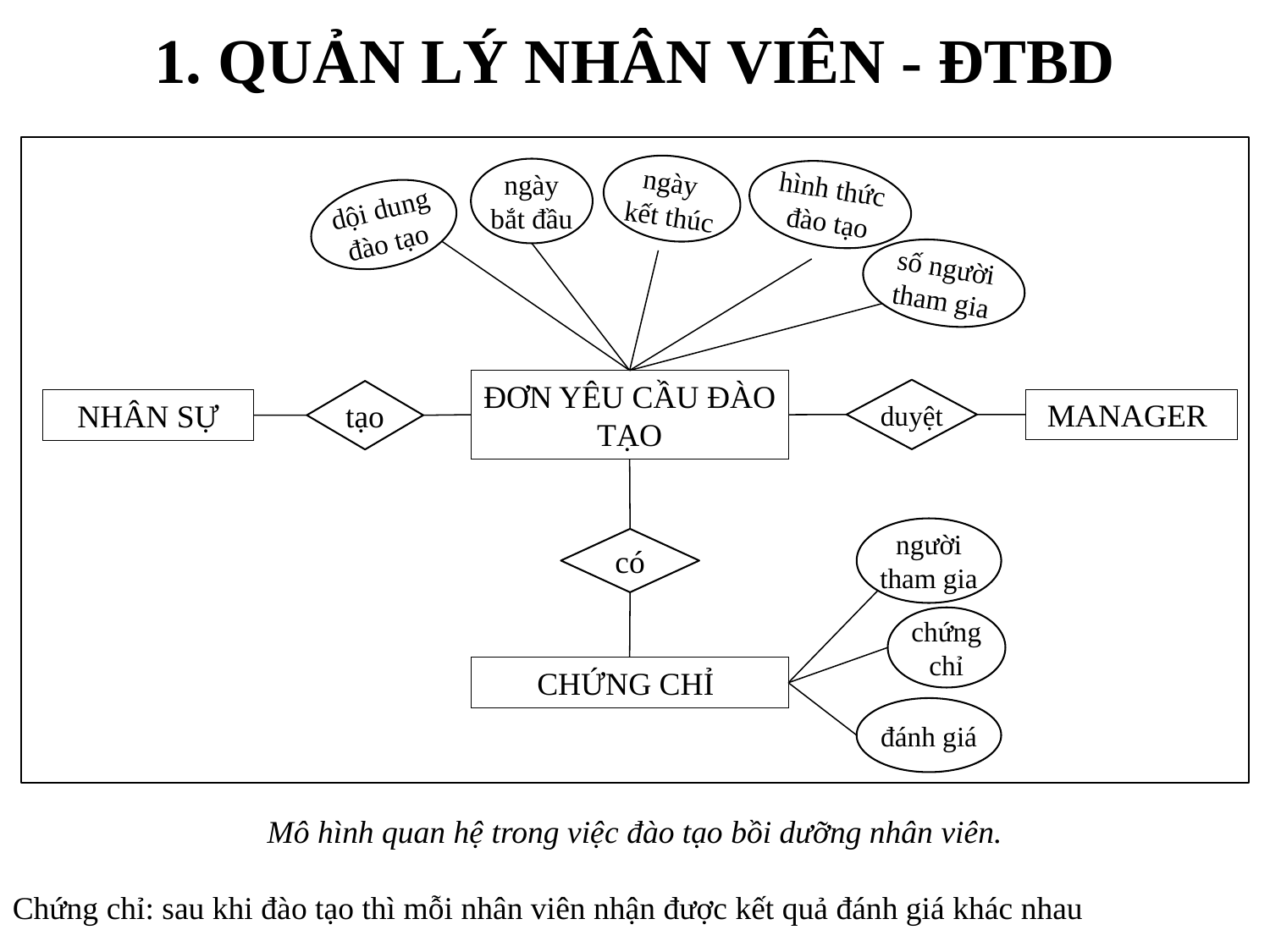

# 1. QUẢN LÝ NHÂN VIÊN - ĐTBD

ngày  kết thúc
ngày bắt đầu
hình thức đào tạo
dội dung
đào tạo
số người tham gia
ĐƠN YÊU CẦU ĐÀO TẠO
duyệt
tạo
MANAGER
NHÂN SỰ
người tham gia
có
chứng chỉ
CHỨNG CHỈ
đánh giá
Mô hình quan hệ trong việc đào tạo bồi dưỡng nhân viên.

Chứng chỉ: sau khi đào tạo thì mỗi nhân viên nhận được kết quả đánh giá khác nhau